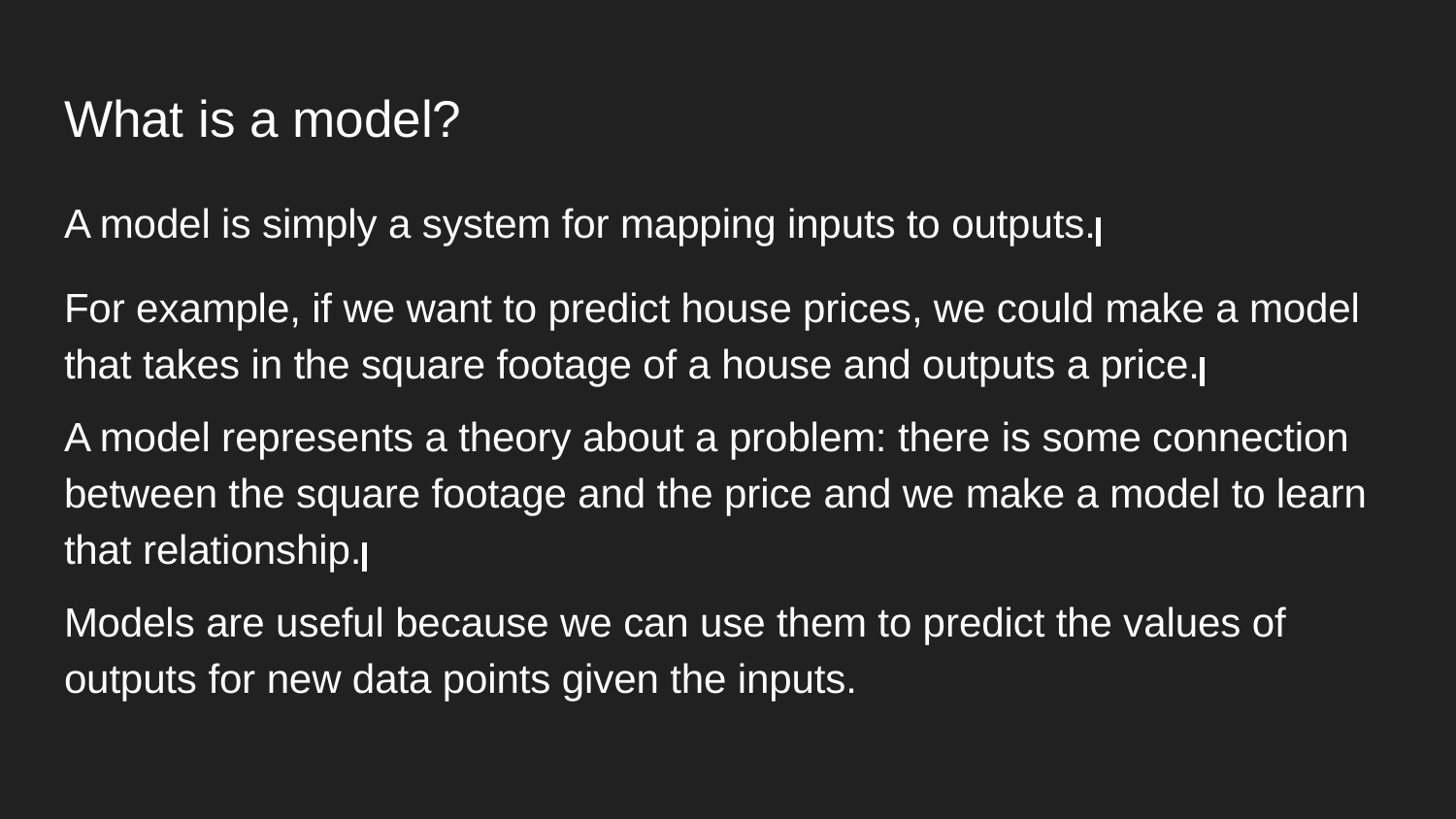

# What is a model?
A model is simply a system for mapping inputs to outputs.

For example, if we want to predict house prices, we could make a model that takes in the square footage of a house and outputs a price.
A model represents a theory about a problem: there is some connection between the square footage and the price and we make a model to learn that relationship.
Models are useful because we can use them to predict the values of outputs for new data points given the inputs.